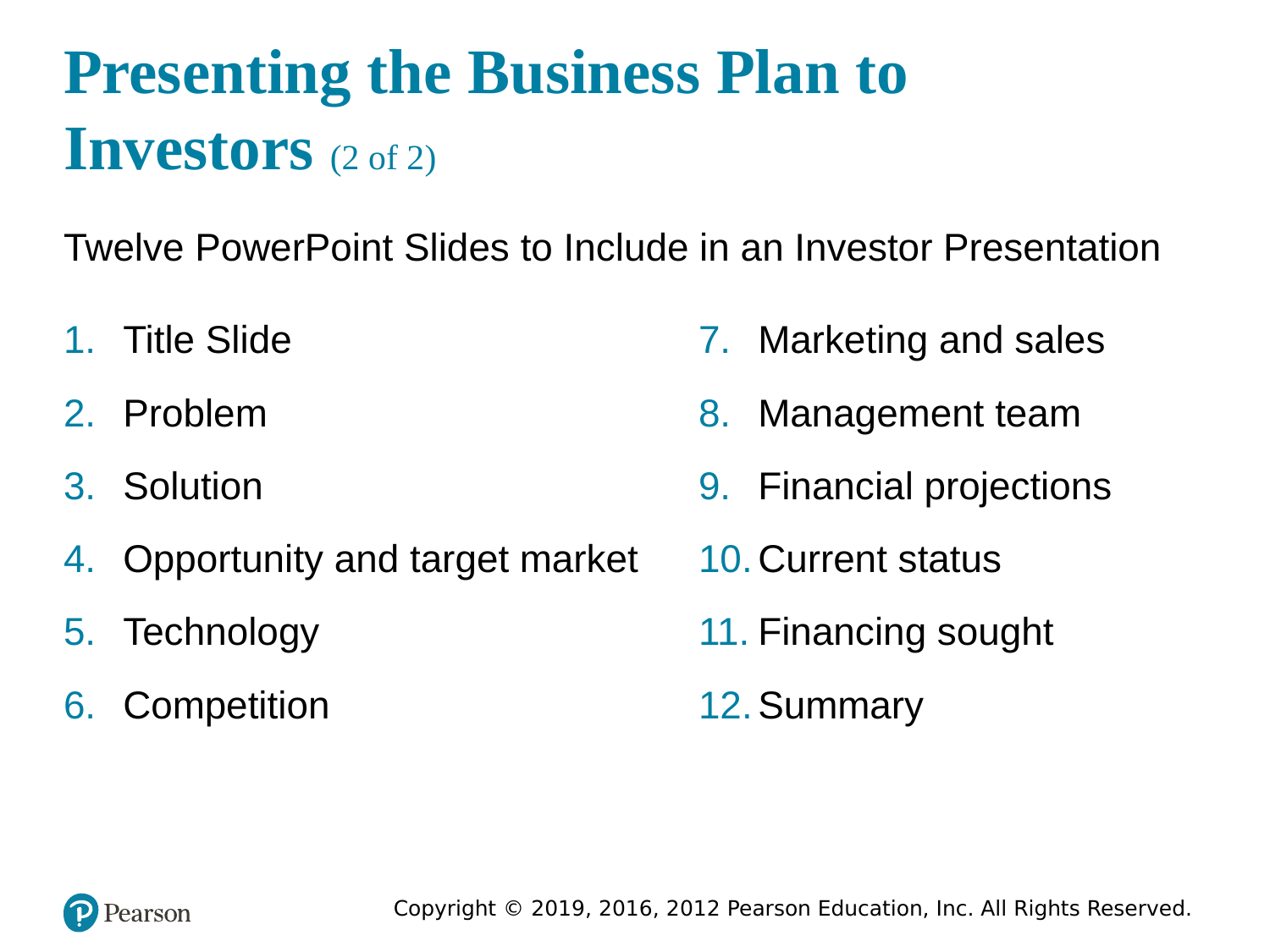

# Presenting the Business Plan to Investors (2 of 2)
Twelve PowerPoint Slides to Include in an Investor Presentation
Marketing and sales
Management team
Financial projections
Current status
Financing sought
Summary
Title Slide
Problem
Solution
Opportunity and target market
Technology
Competition